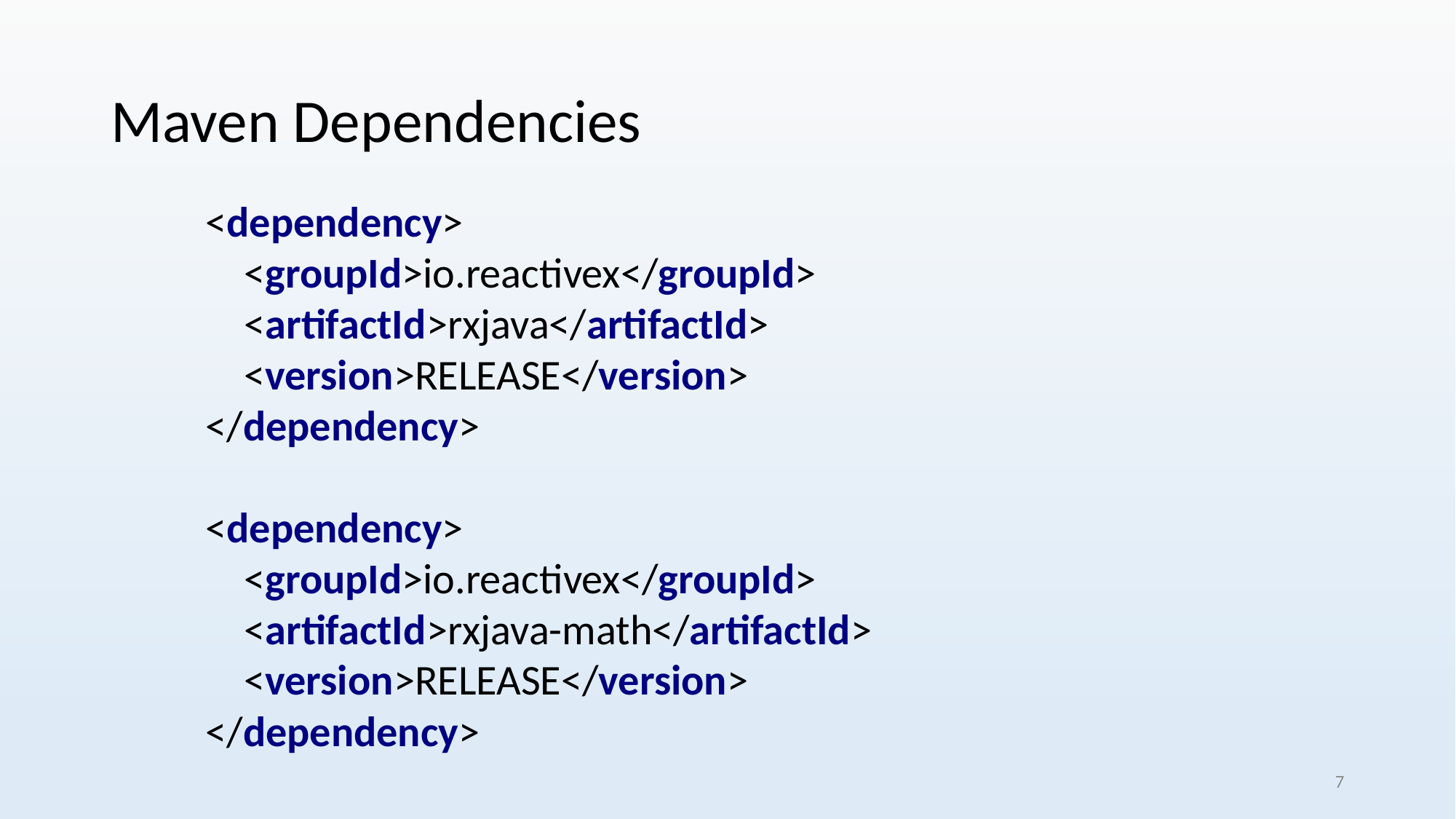

# Maven Dependencies
<dependency>
    <groupId>io.reactivex</groupId>
    <artifactId>rxjava</artifactId>
    <version>RELEASE</version>
</dependency>
<dependency>
    <groupId>io.reactivex</groupId>
    <artifactId>rxjava-math</artifactId>
    <version>RELEASE</version>
</dependency>
7